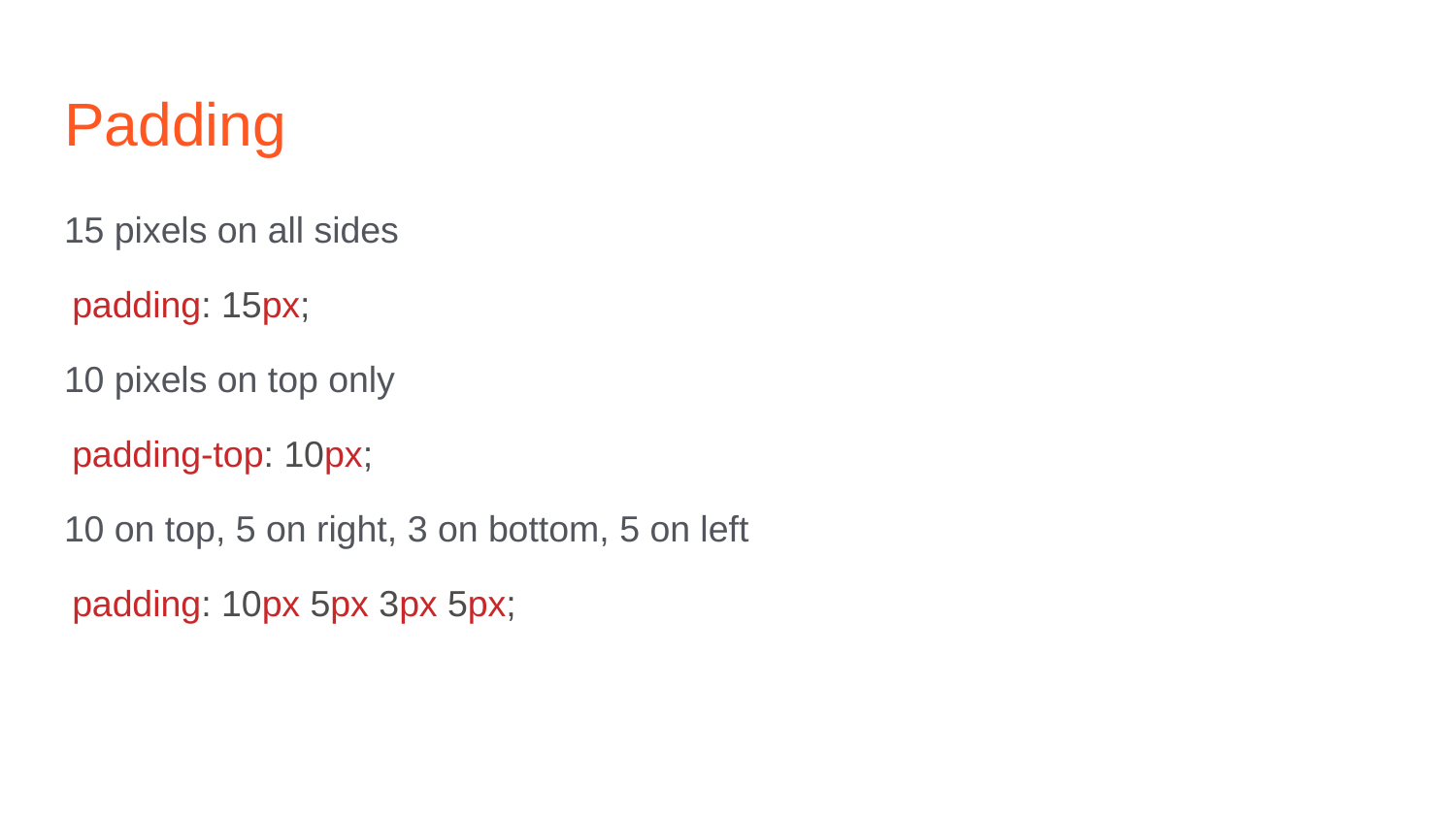

# Padding
15 pixels on all sides
padding: 15px;
10 pixels on top only
padding-top: 10px;
10 on top, 5 on right, 3 on bottom, 5 on left
padding: 10px 5px 3px 5px;